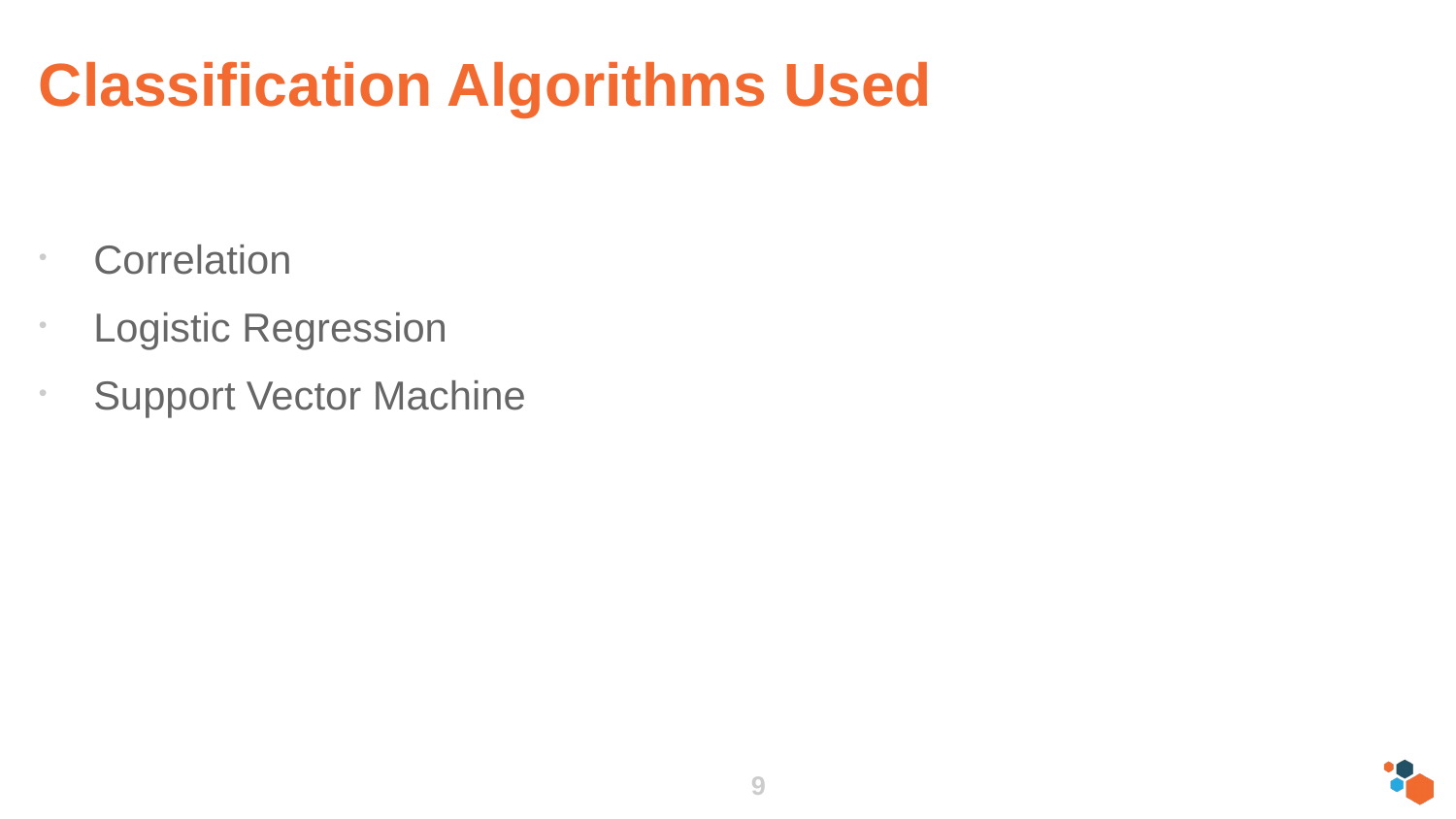

# Classification Algorithms Used
Correlation
Logistic Regression
Support Vector Machine

9